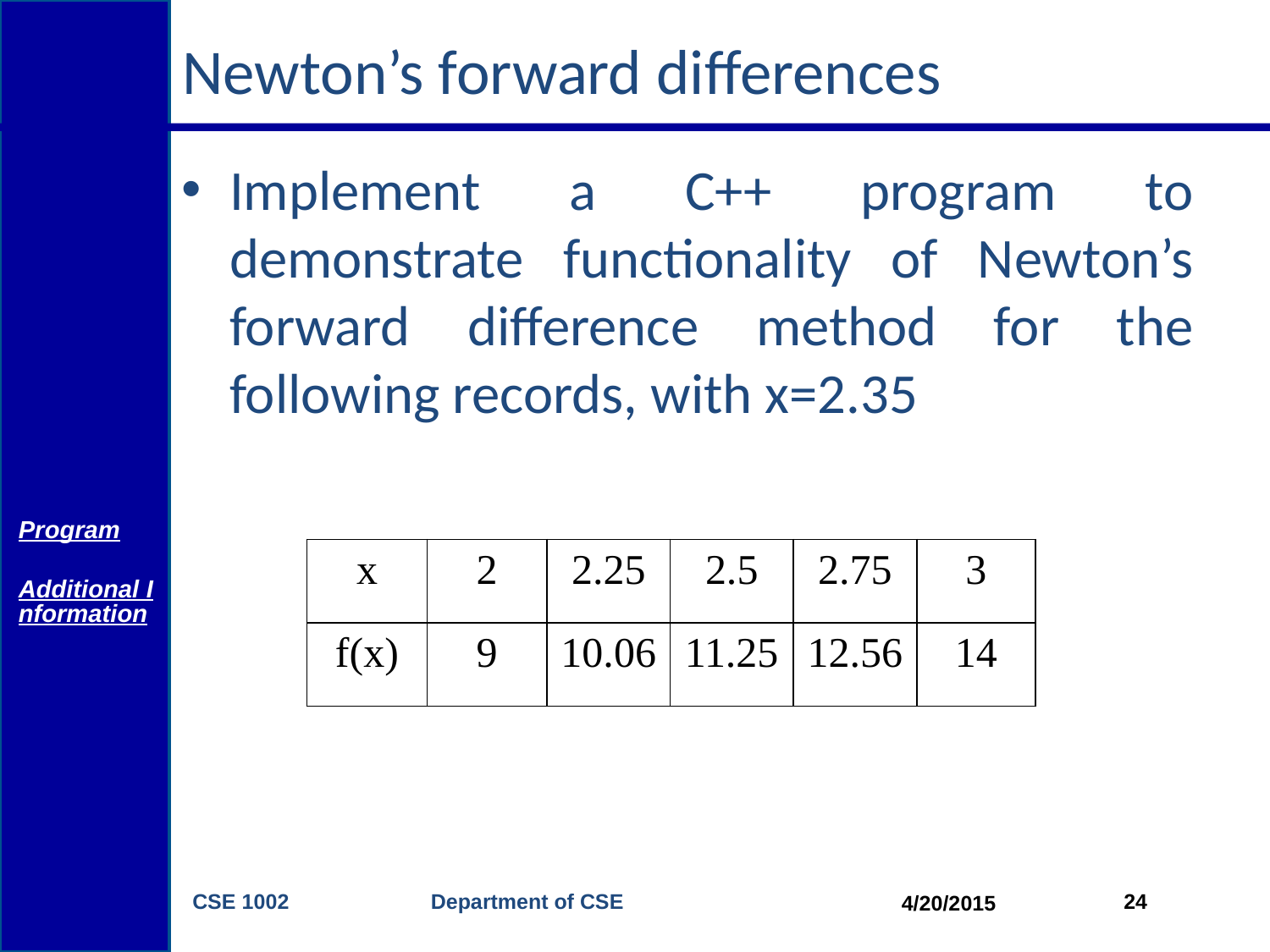

# Newton’s forward differences
Implement a C++ program to demonstrate functionality of Newton’s forward difference method for the following records, with x=2.35
Program

Additional Information
| x | 2 | 2.25 | 2.5 | 2.75 | 3 |
| --- | --- | --- | --- | --- | --- |
| f(x) | 9 | 10.06 | 11.25 | 12.56 | 14 |
CSE 1002                        Department of CSE
24
4/20/2015